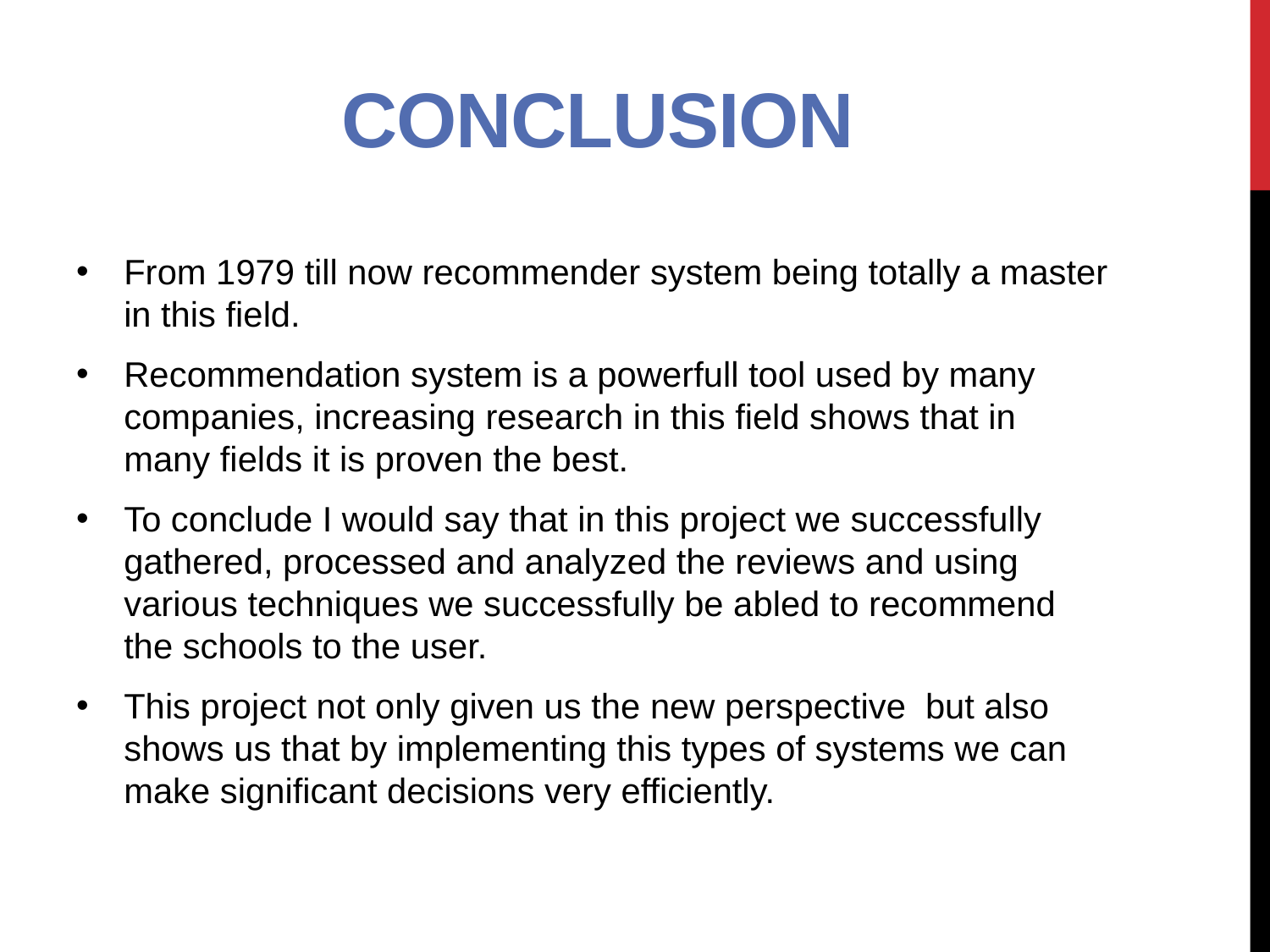

# Conclusion
From 1979 till now recommender system being totally a master in this field.
Recommendation system is a powerfull tool used by many companies, increasing research in this field shows that in many fields it is proven the best.
To conclude I would say that in this project we successfully gathered, processed and analyzed the reviews and using various techniques we successfully be abled to recommend the schools to the user.
This project not only given us the new perspective  but also shows us that by implementing this types of systems we can make significant decisions very efficiently.